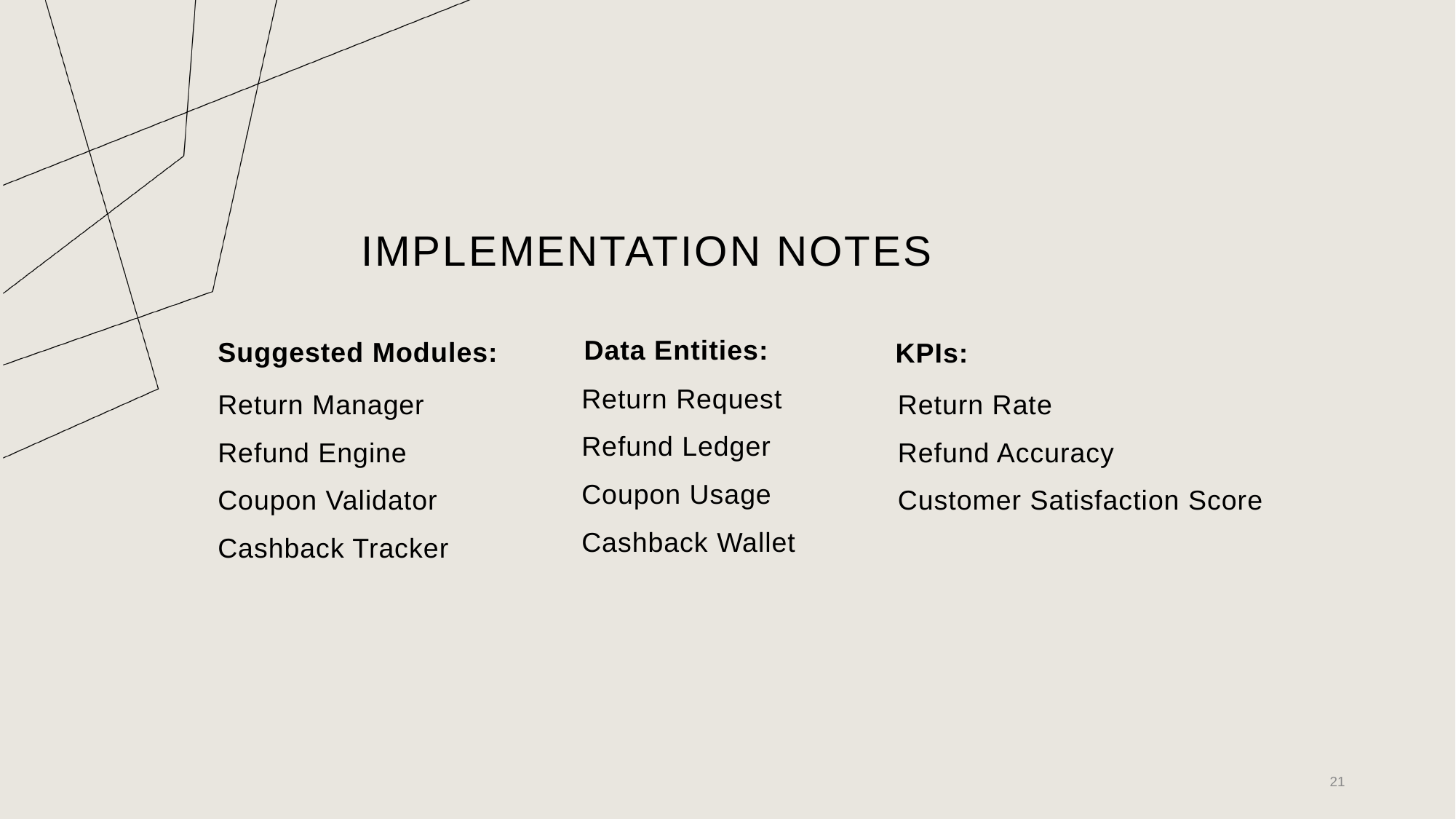

# Implementation Notes
Data Entities:
Suggested Modules:
KPIs:
Return Request
Refund Ledger
Coupon Usage
Cashback Wallet
Return Manager
Refund Engine
Coupon Validator
Cashback Tracker
Return Rate
Refund Accuracy
Customer Satisfaction Score
21